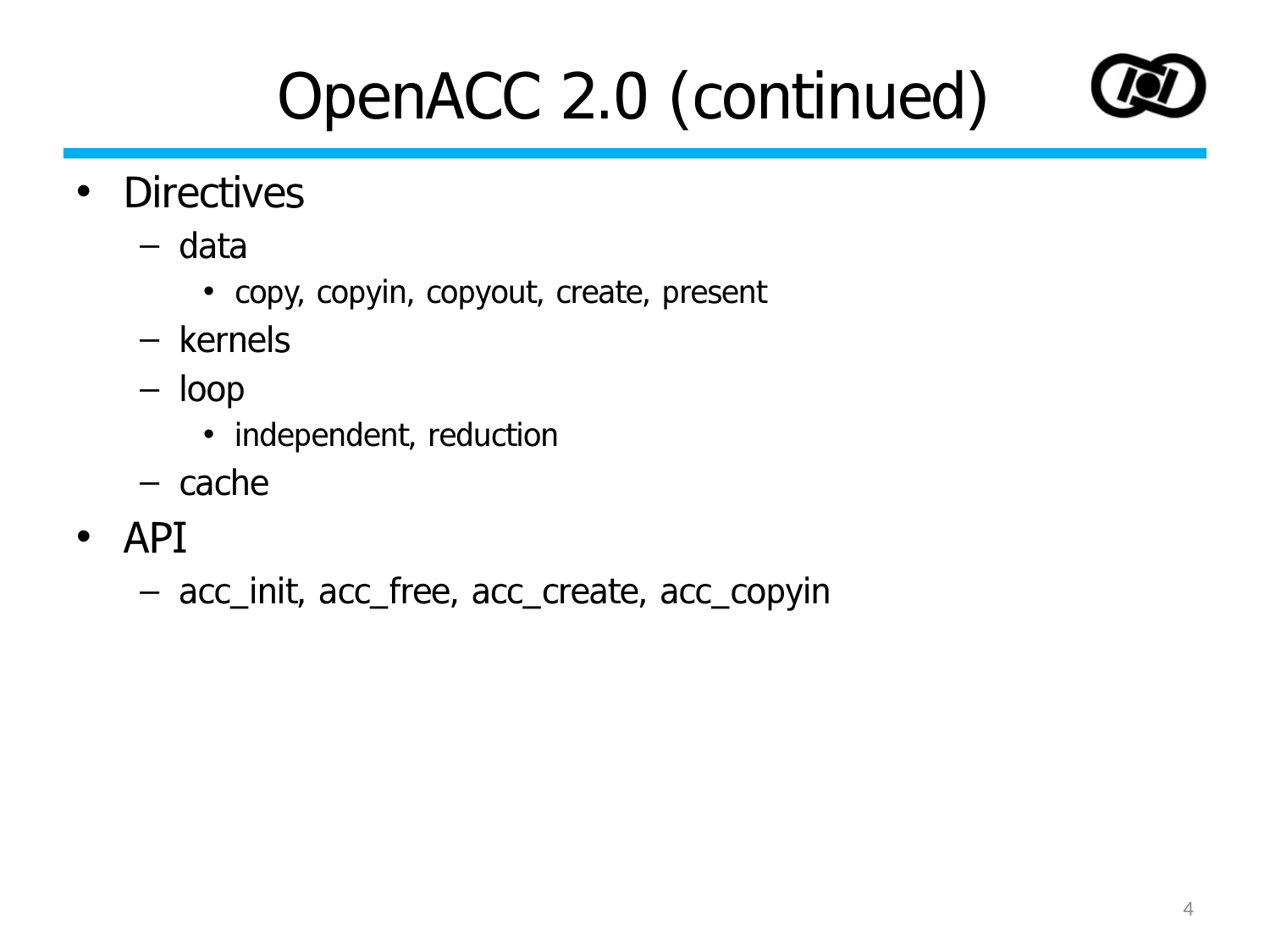

# OpenACC 2.0 (continued)
Directives
data
copy, copyin, copyout, create, present
kernels
loop
independent, reduction
cache
API
acc_init, acc_free, acc_create, acc_copyin
4